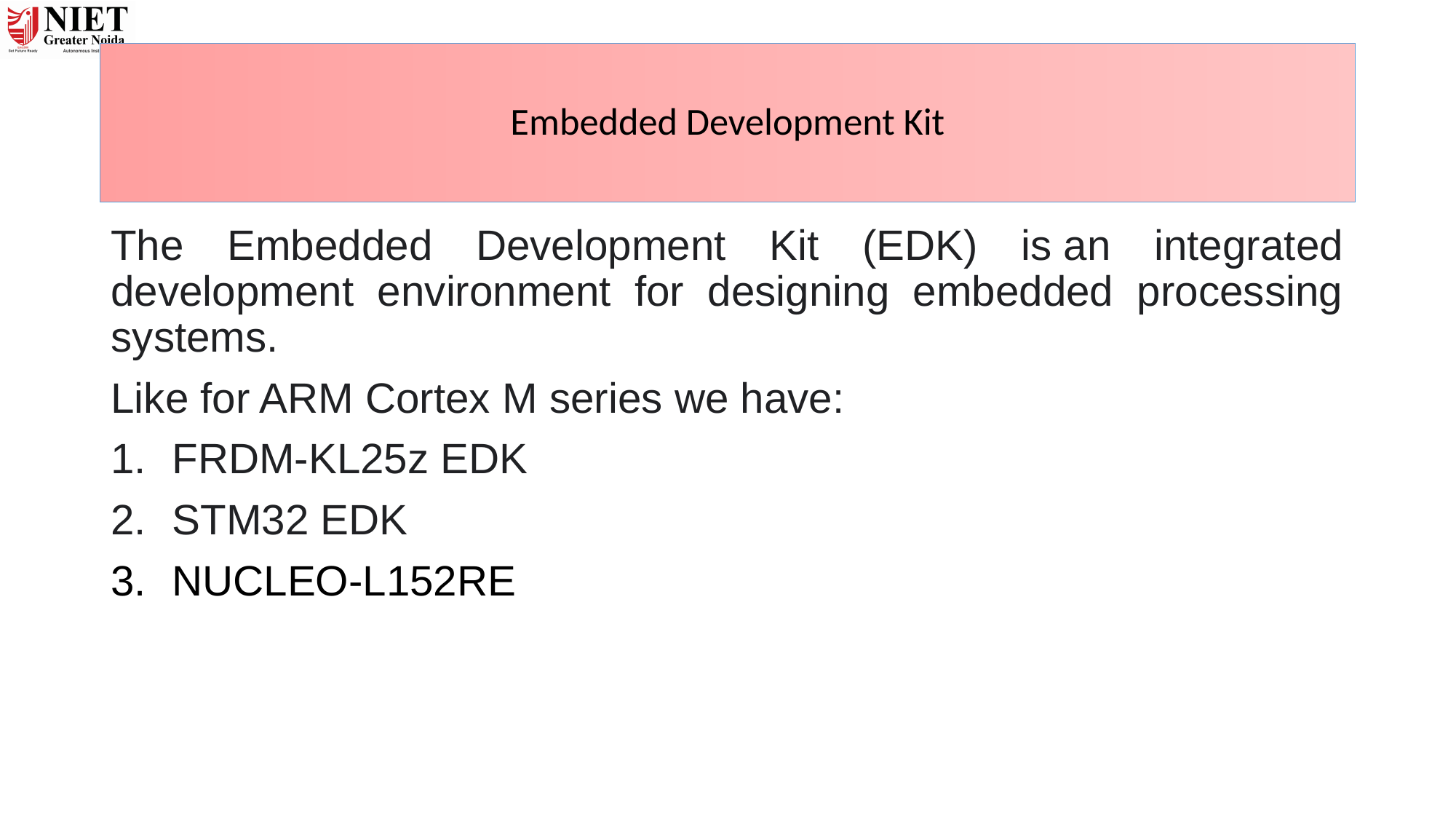

# Embedded Development Kit
The Embedded Development Kit (EDK) is an integrated development environment for designing embedded processing systems.
Like for ARM Cortex M series we have:
FRDM-KL25z EDK
STM32 EDK
NUCLEO-L152RE